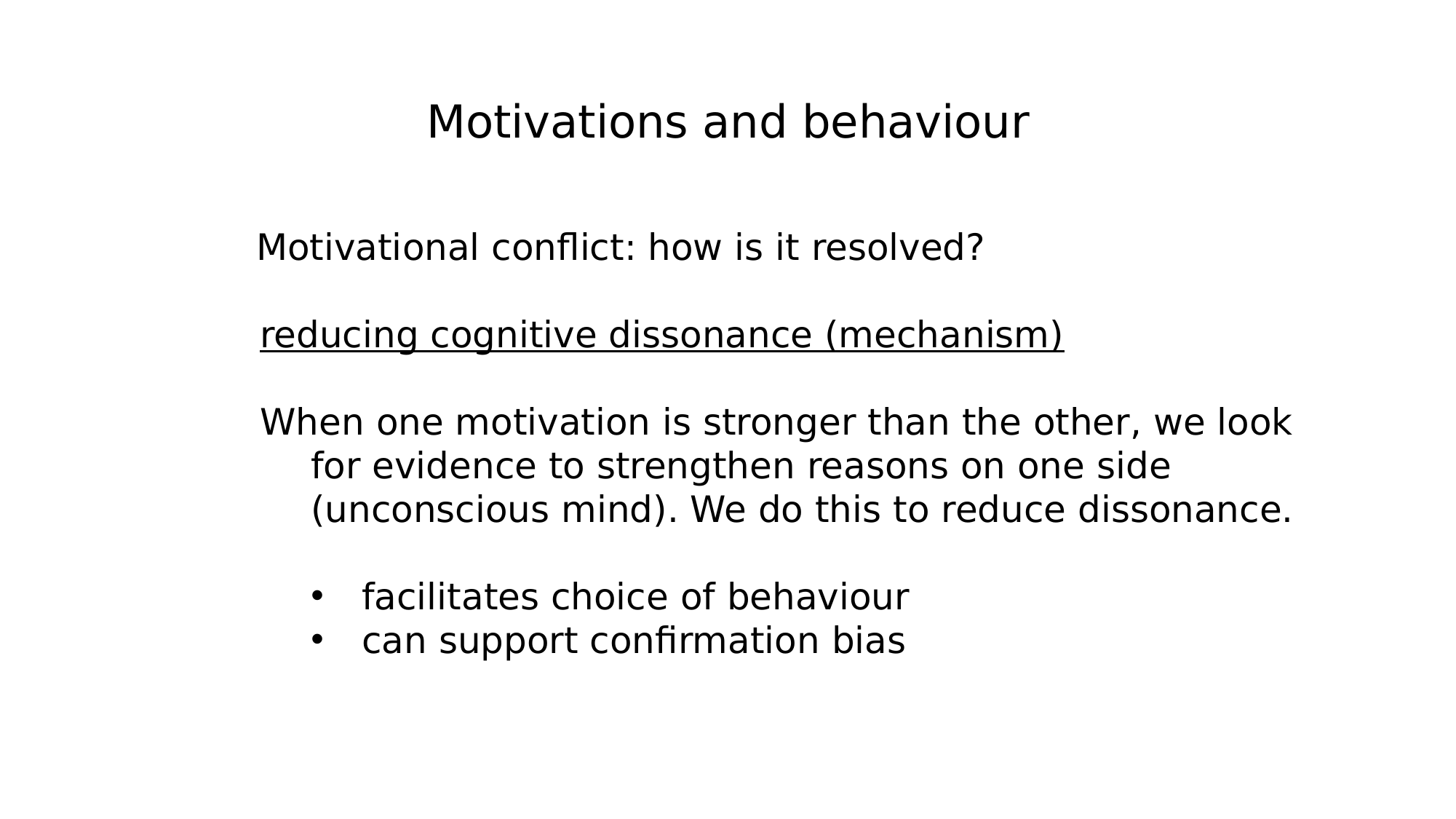

# Motivations and behaviour
Motivational conflict: how is it resolved?

reducing cognitive dissonance (mechanism)

When one motivation is stronger than the other, we look for evidence to strengthen reasons on one side (unconscious mind). We do this to reduce dissonance.

facilitates choice of behaviour
can support confirmation bias